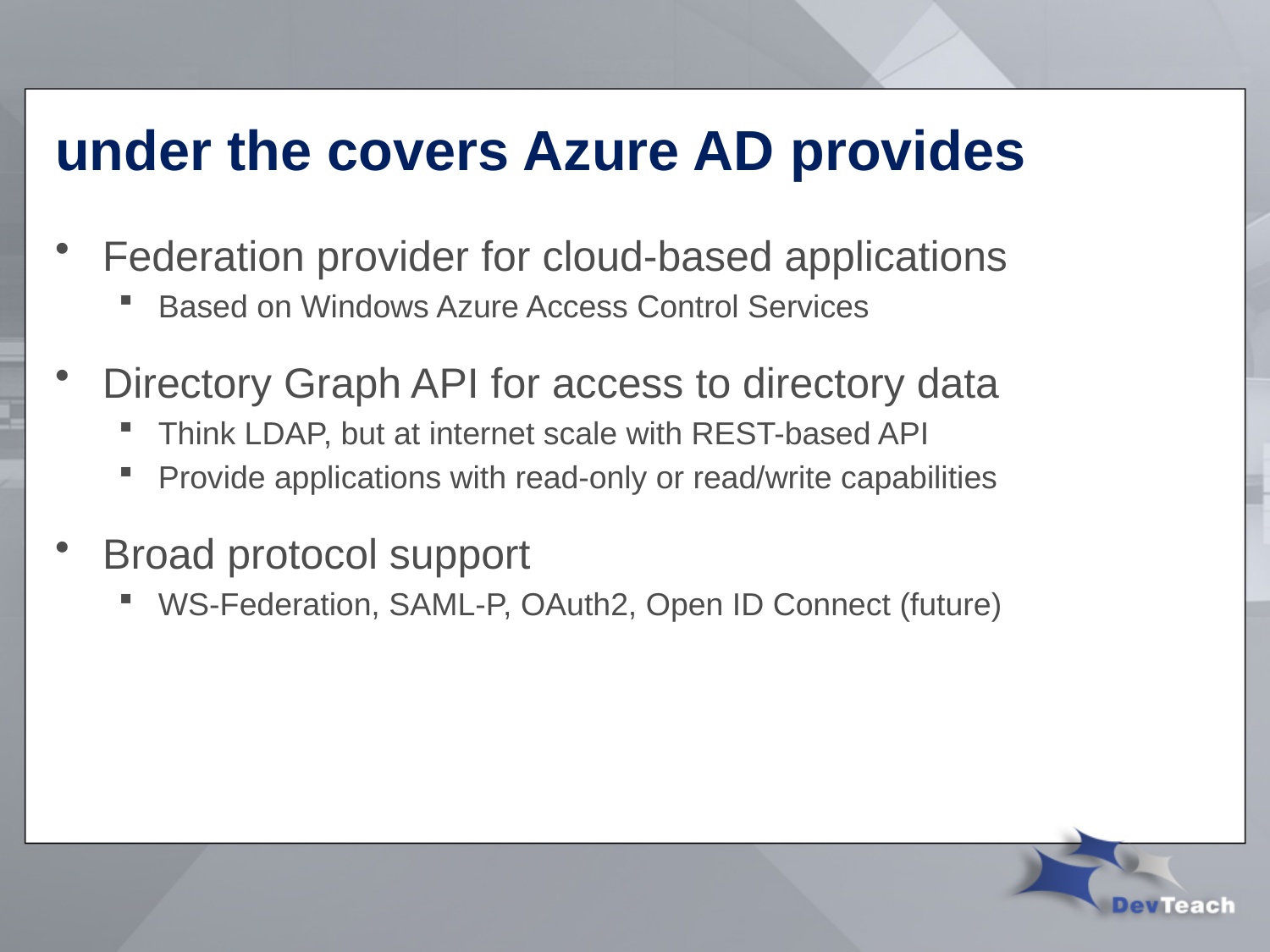

# under the covers Azure AD provides
Federation provider for cloud-based applications
Based on Windows Azure Access Control Services
Directory Graph API for access to directory data
Think LDAP, but at internet scale with REST-based API
Provide applications with read-only or read/write capabilities
Broad protocol support
WS-Federation, SAML-P, OAuth2, Open ID Connect (future)